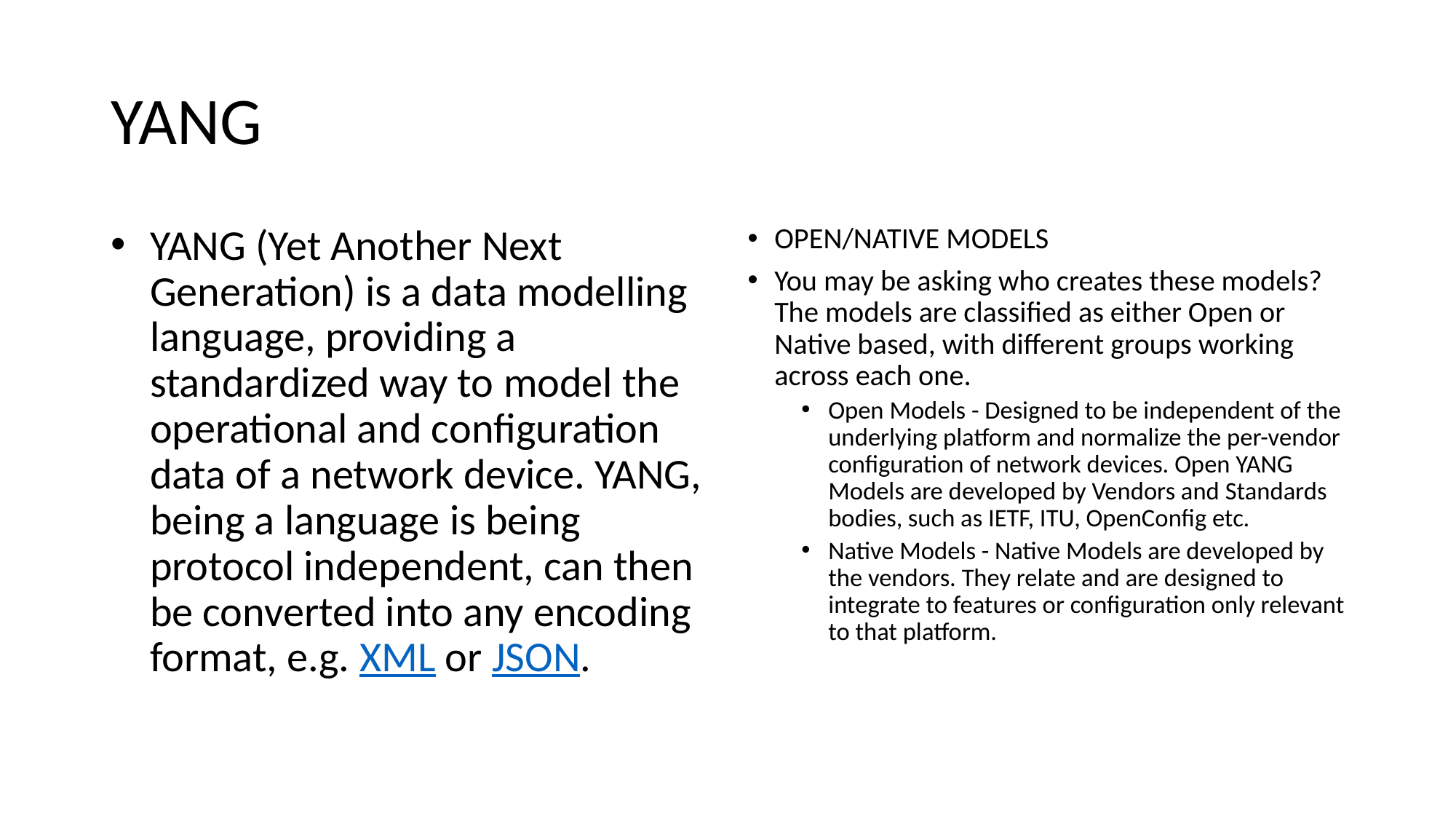

# YANG
YANG (Yet Another Next Generation) is a data modelling language, providing a standardized way to model the operational and configuration data of a network device. YANG, being a language is being protocol independent, can then be converted into any encoding format, e.g. XML or JSON.
OPEN/NATIVE MODELS
You may be asking who creates these models? The models are classified as either Open or Native based, with different groups working across each one.
Open Models - Designed to be independent of the underlying platform and normalize the per-vendor configuration of network devices. Open YANG Models are developed by Vendors and Standards bodies, such as IETF, ITU, OpenConfig etc.
Native Models - Native Models are developed by the vendors. They relate and are designed to integrate to features or configuration only relevant to that platform.